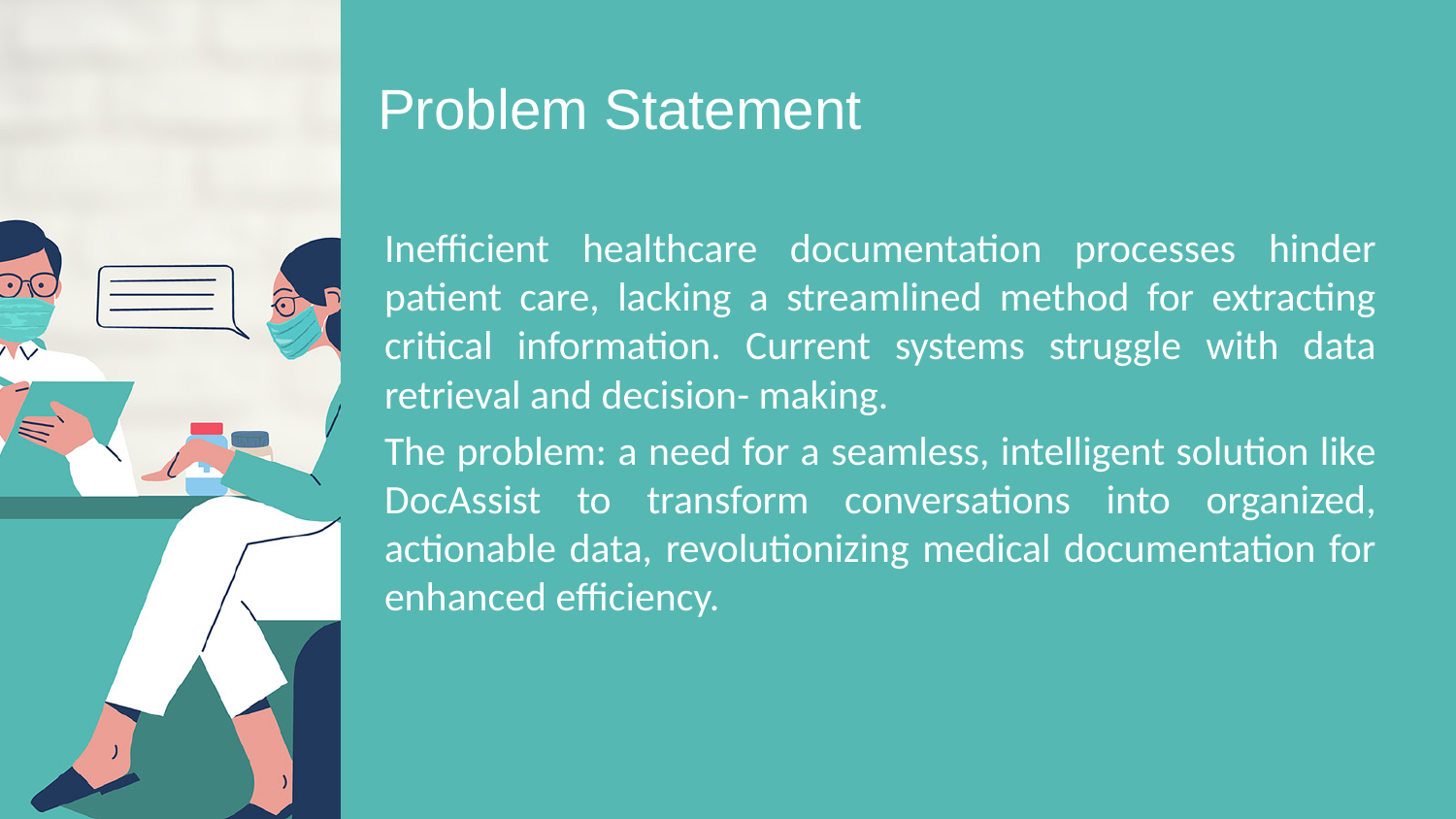

# Problem Statement
Inefficient healthcare documentation processes hinder patient care, lacking a streamlined method for extracting critical information. Current systems struggle with data retrieval and decision- making.
The problem: a need for a seamless, intelligent solution like DocAssist to transform conversations into organized, actionable data, revolutionizing medical documentation for enhanced efficiency.